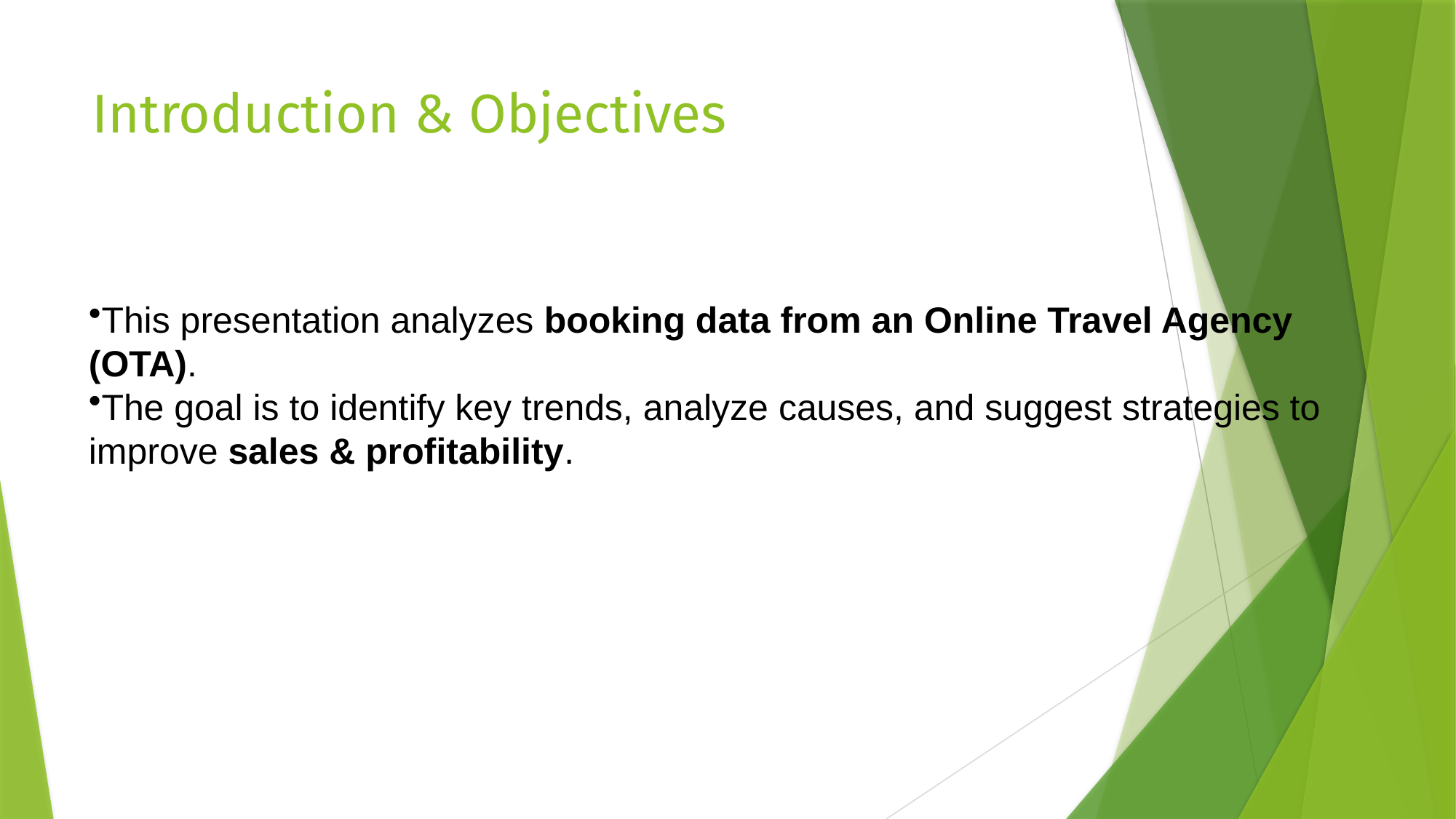

# Introduction & Objectives

This presentation analyzes booking data from an Online Travel Agency (OTA).
The goal is to identify key trends, analyze causes, and suggest strategies to improve sales & profitability.